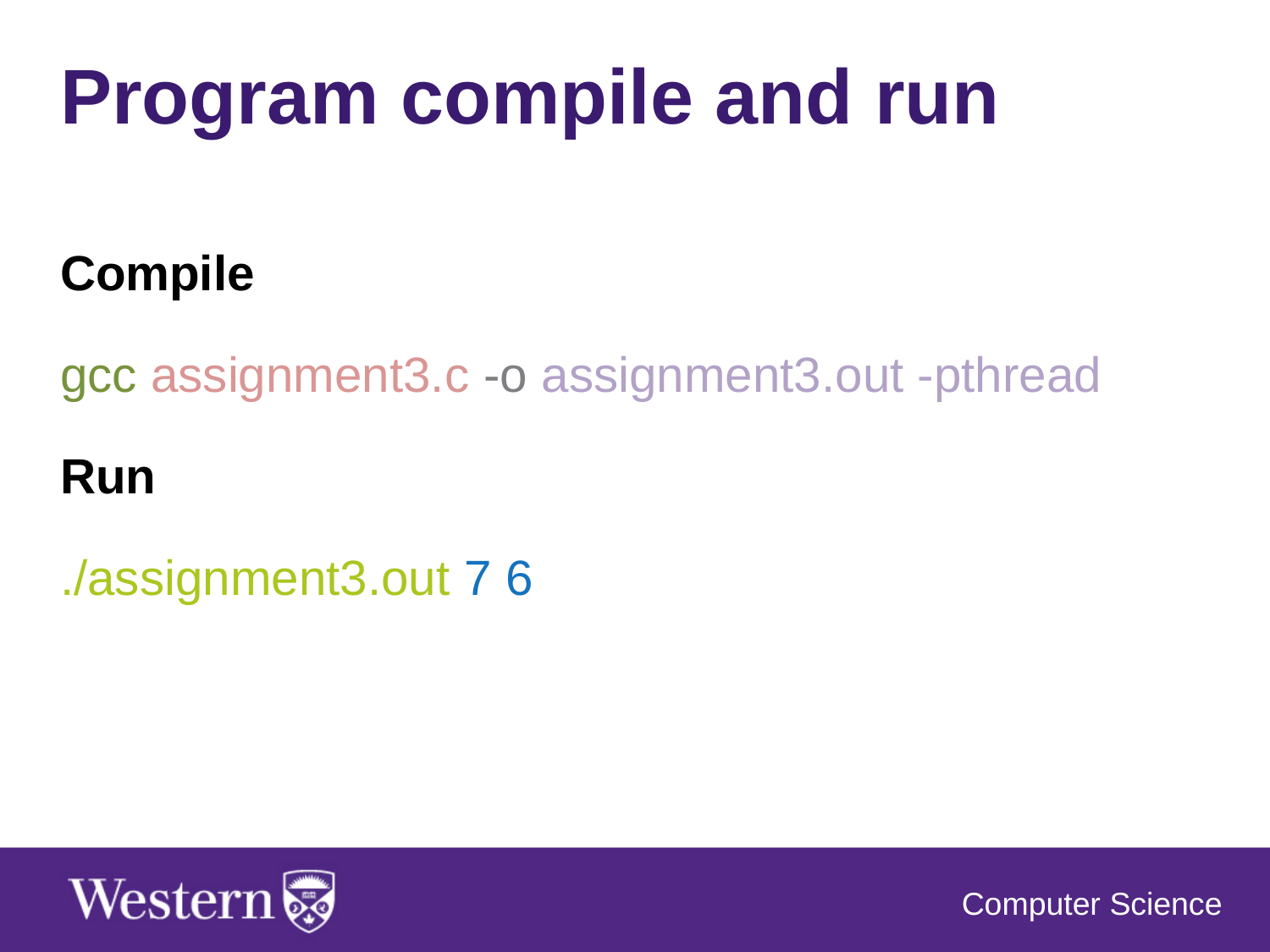

Program compile and run

Compile
gcc assignment3.c -o assignment3.out -pthread
Run
./assignment3.out 7 6

Computer Science